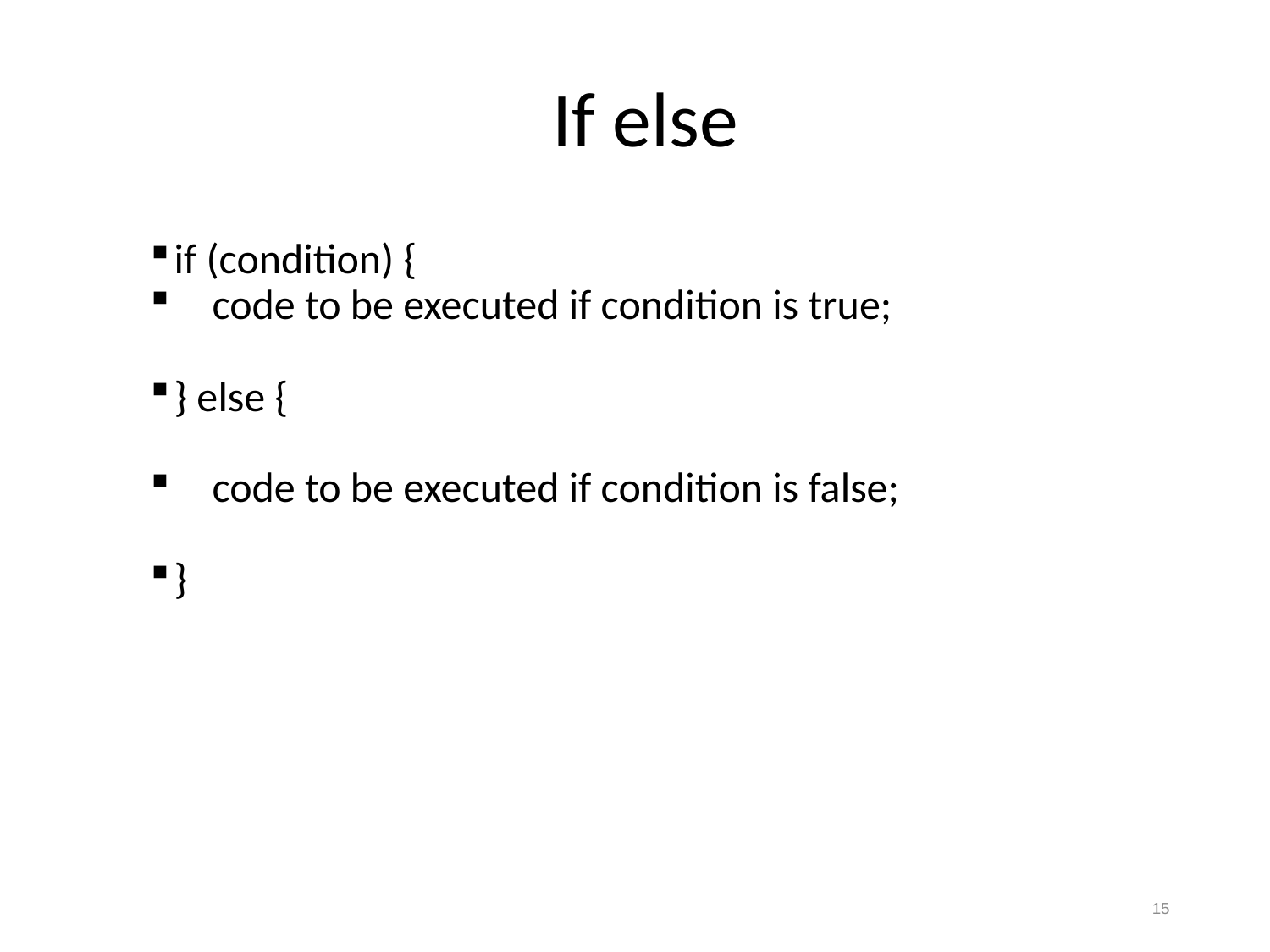

If else

if (condition) {
    code to be executed if condition is true;

} else {

    code to be executed if condition is false;

}
15